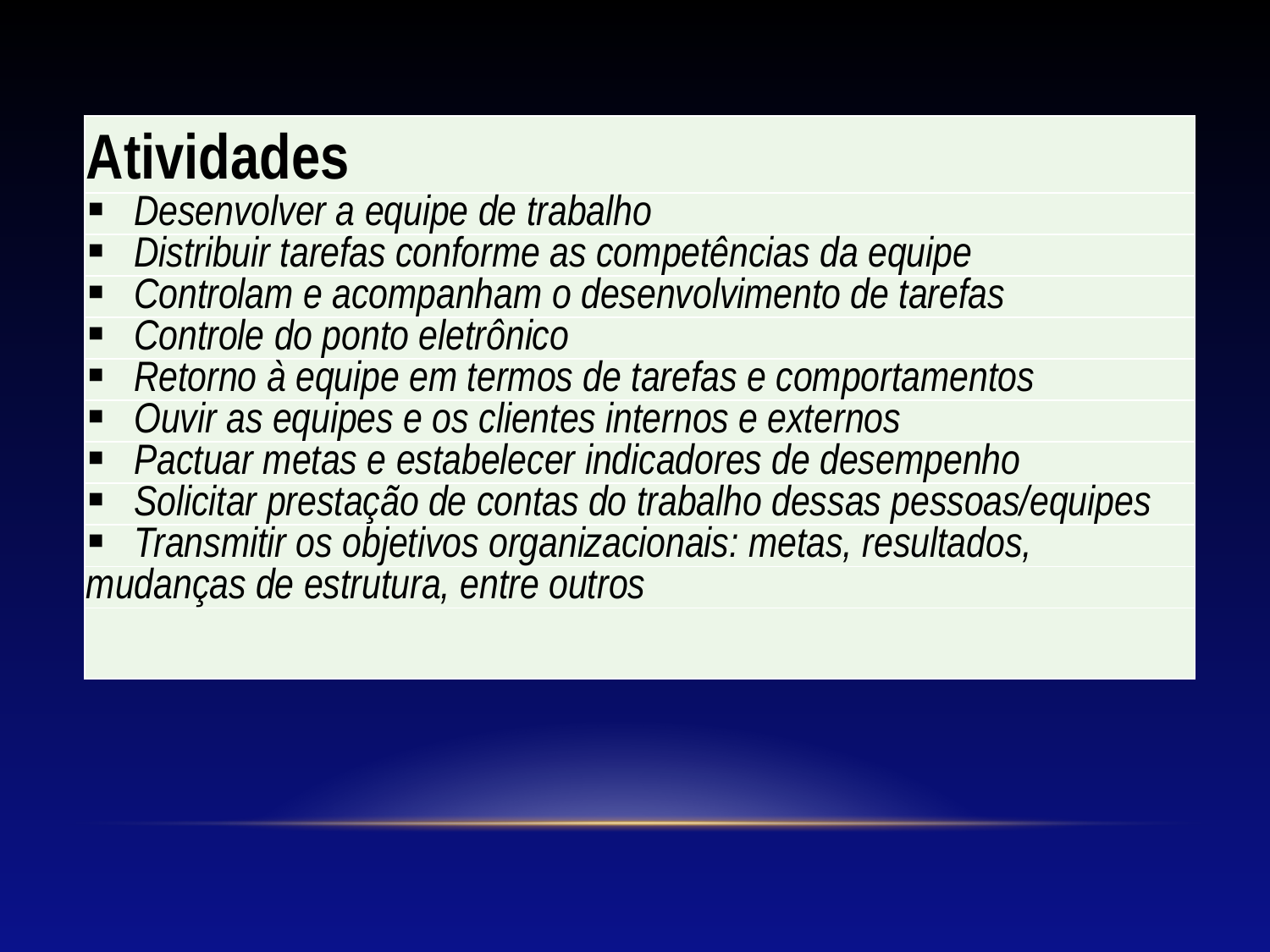

| Atividades |
| --- |
| Desenvolver a equipe de trabalho |
| Distribuir tarefas conforme as competências da equipe |
| Controlam e acompanham o desenvolvimento de tarefas |
| Controle do ponto eletrônico |
| Retorno à equipe em termos de tarefas e comportamentos |
| Ouvir as equipes e os clientes internos e externos |
| Pactuar metas e estabelecer indicadores de desempenho |
| Solicitar prestação de contas do trabalho dessas pessoas/equipes |
| Transmitir os objetivos organizacionais: metas, resultados, |
| mudanças de estrutura, entre outros |
|  |